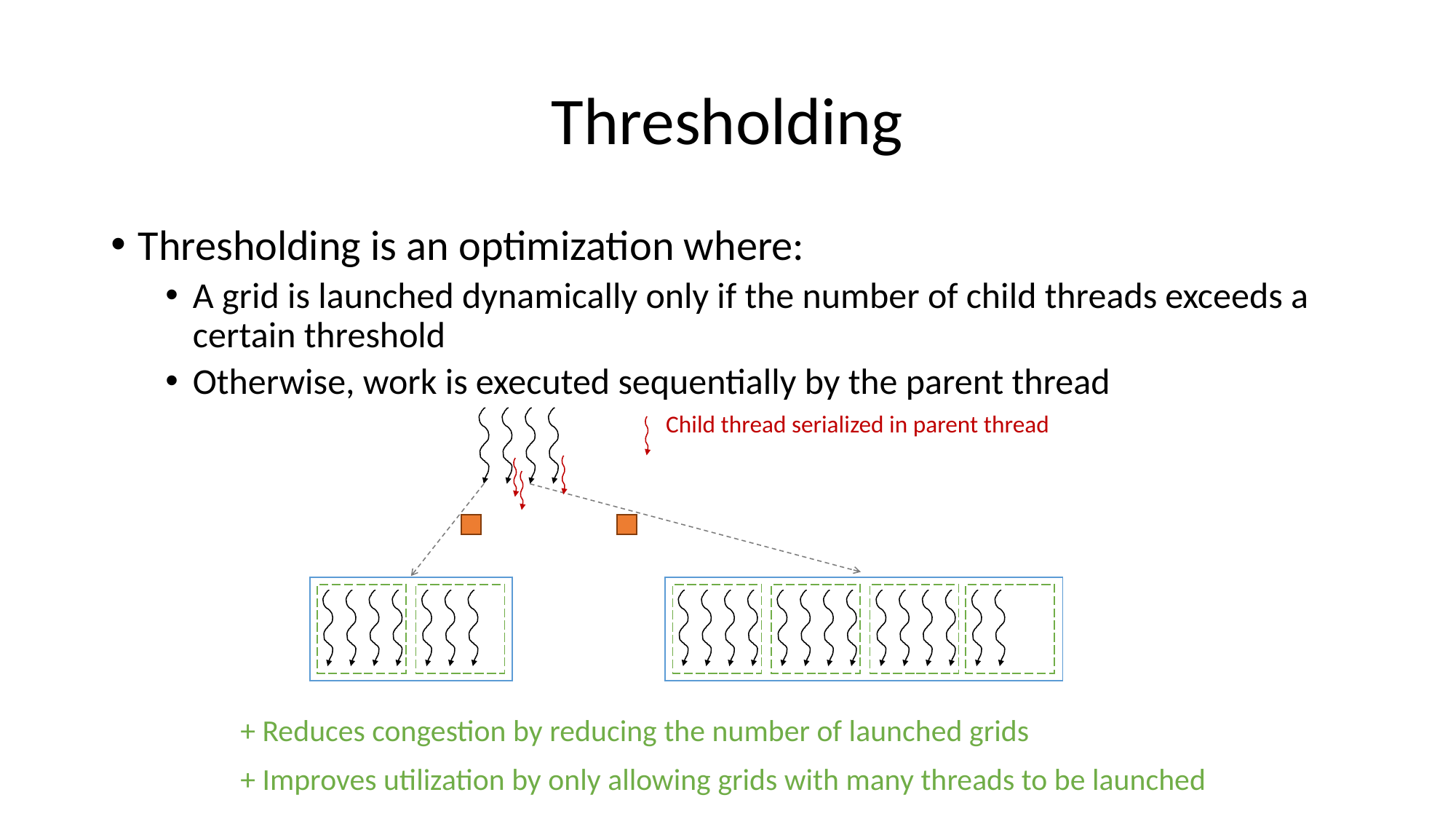

# Thresholding
Thresholding is an optimization where:
A grid is launched dynamically only if the number of child threads exceeds a certain threshold
Otherwise, work is executed sequentially by the parent thread
Child thread serialized in parent thread

+ Reduces congestion by reducing the number of launched grids

+ Improves utilization by only allowing grids with many threads to be launched